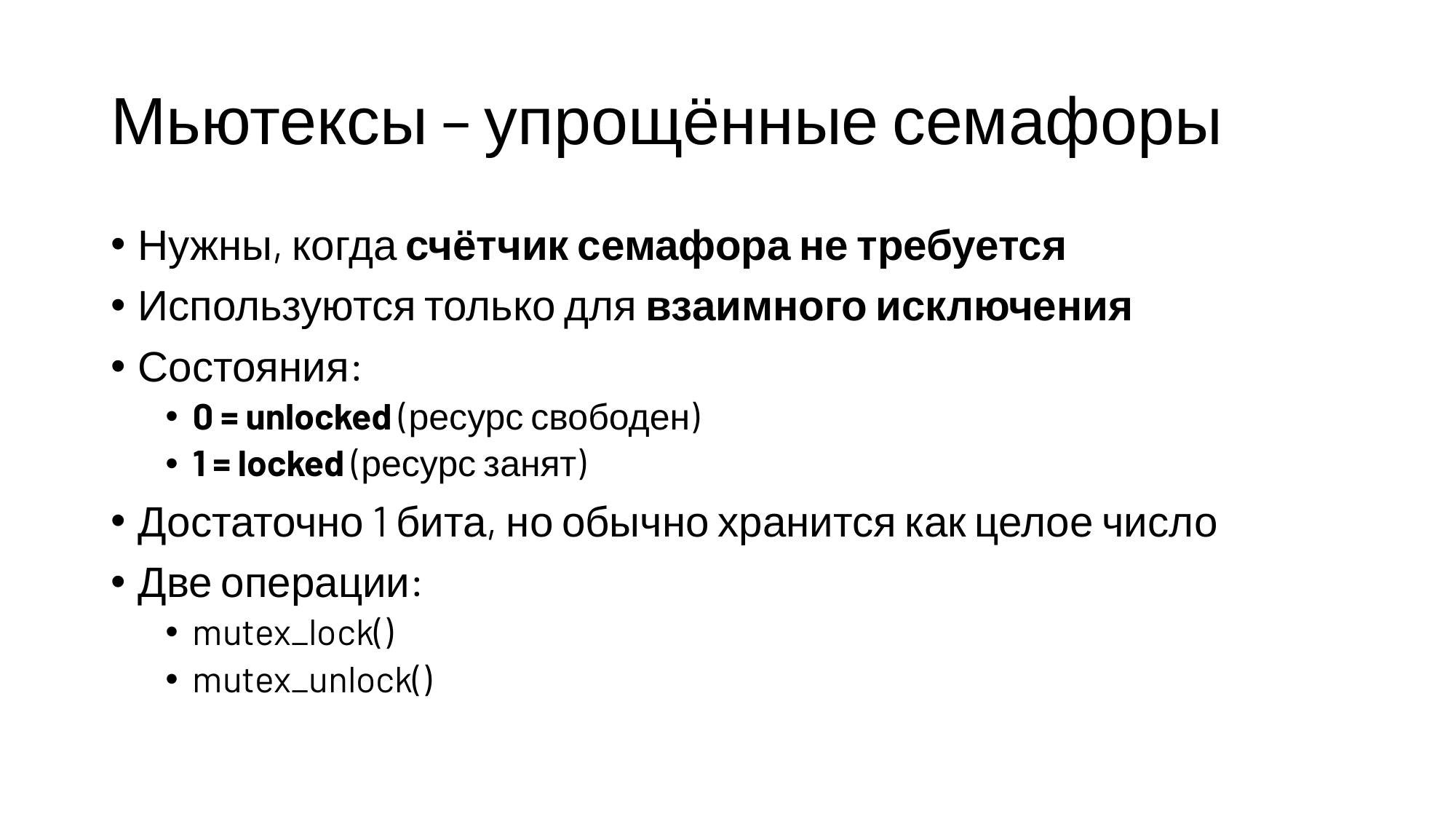

# Мьютексы – упрощённые семафоры
Нужны, когда счётчик семафора не требуется
Используются только для взаимного исключения
Состояния:
0 = unlocked (ресурс свободен)
1 = locked (ресурс занят)
Достаточно 1 бита, но обычно хранится как целое число
Две операции:
mutex_lock()
mutex_unlock()